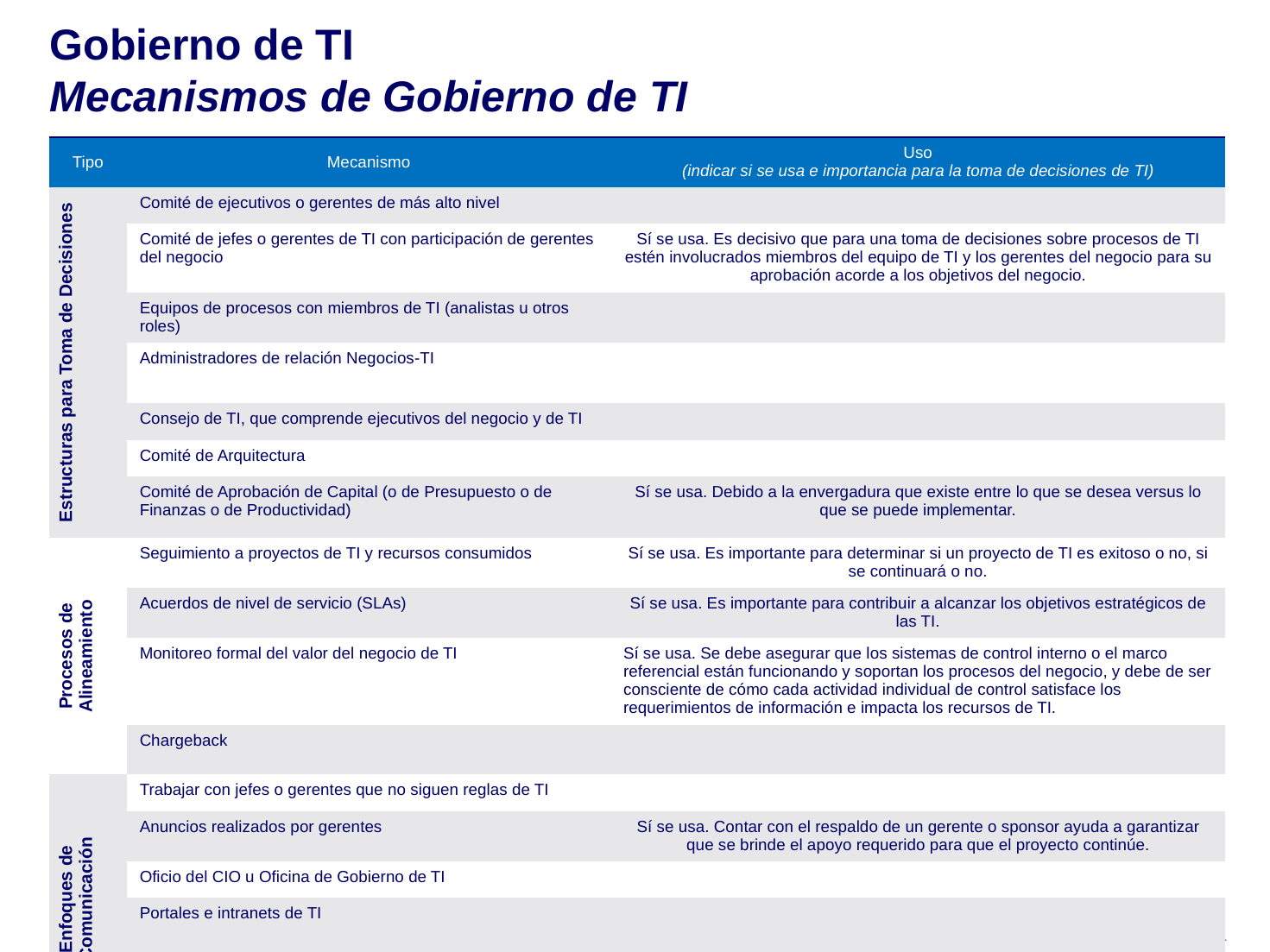

# Gobierno de TI Mecanismos de Gobierno de TI
| Tipo | Mecanismo | Uso (indicar si se usa e importancia para la toma de decisiones de TI) |
| --- | --- | --- |
| Estructuras para Toma de Decisiones | Comité de ejecutivos o gerentes de más alto nivel |  |
|  | Comité de jefes o gerentes de TI con participación de gerentes del negocio | Sí se usa. Es decisivo que para una toma de decisiones sobre procesos de TI estén involucrados miembros del equipo de TI y los gerentes del negocio para su aprobación acorde a los objetivos del negocio. |
|  | Equipos de procesos con miembros de TI (analistas u otros roles) |  |
|  | Administradores de relación Negocios-TI |  |
|  | Consejo de TI, que comprende ejecutivos del negocio y de TI |  |
|  | Comité de Arquitectura |  |
|  | Comité de Aprobación de Capital (o de Presupuesto o de Finanzas o de Productividad) | Sí se usa. Debido a la envergadura que existe entre lo que se desea versus lo que se puede implementar. |
| Procesos de Alineamiento | Seguimiento a proyectos de TI y recursos consumidos | Sí se usa. Es importante para determinar si un proyecto de TI es exitoso o no, si se continuará o no. |
|  | Acuerdos de nivel de servicio (SLAs) | Sí se usa. Es importante para contribuir a alcanzar los objetivos estratégicos de las TI. |
|  | Monitoreo formal del valor del negocio de TI | Sí se usa. Se debe asegurar que los sistemas de control interno o el marco referencial están funcionando y soportan los procesos del negocio, y debe de ser consciente de cómo cada actividad individual de control satisface los requerimientos de información e impacta los recursos de TI. |
|  | Chargeback |  |
| Enfoques de Comunicación | Trabajar con jefes o gerentes que no siguen reglas de TI |  |
|  | Anuncios realizados por gerentes | Sí se usa. Contar con el respaldo de un gerente o sponsor ayuda a garantizar que se brinde el apoyo requerido para que el proyecto continúe. |
|  | Oficio del CIO u Oficina de Gobierno de TI |  |
|  | Portales e intranets de TI |  |